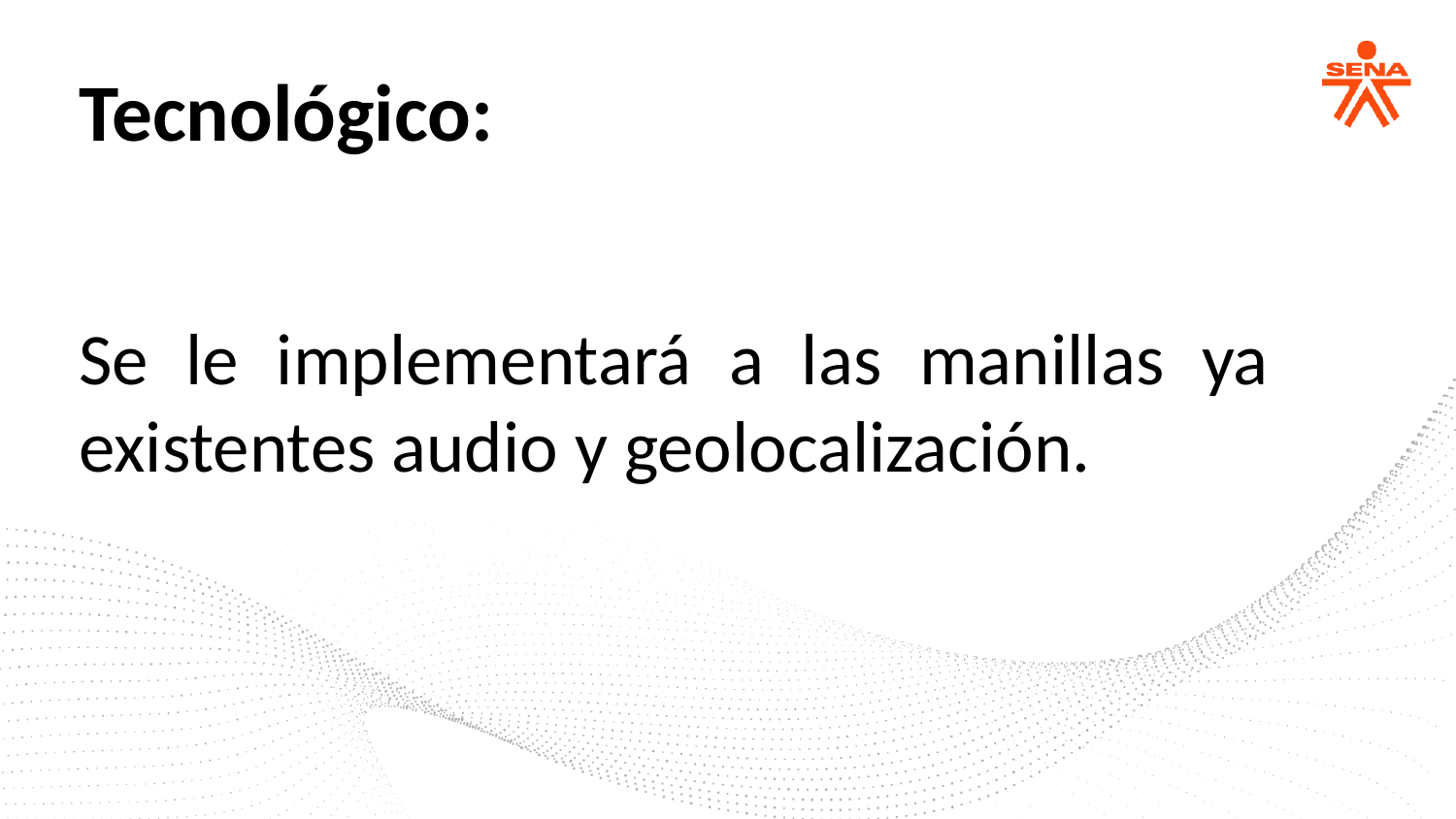

Tecnológico:

Se le implementará a las manillas ya existentes audio y geolocalización.